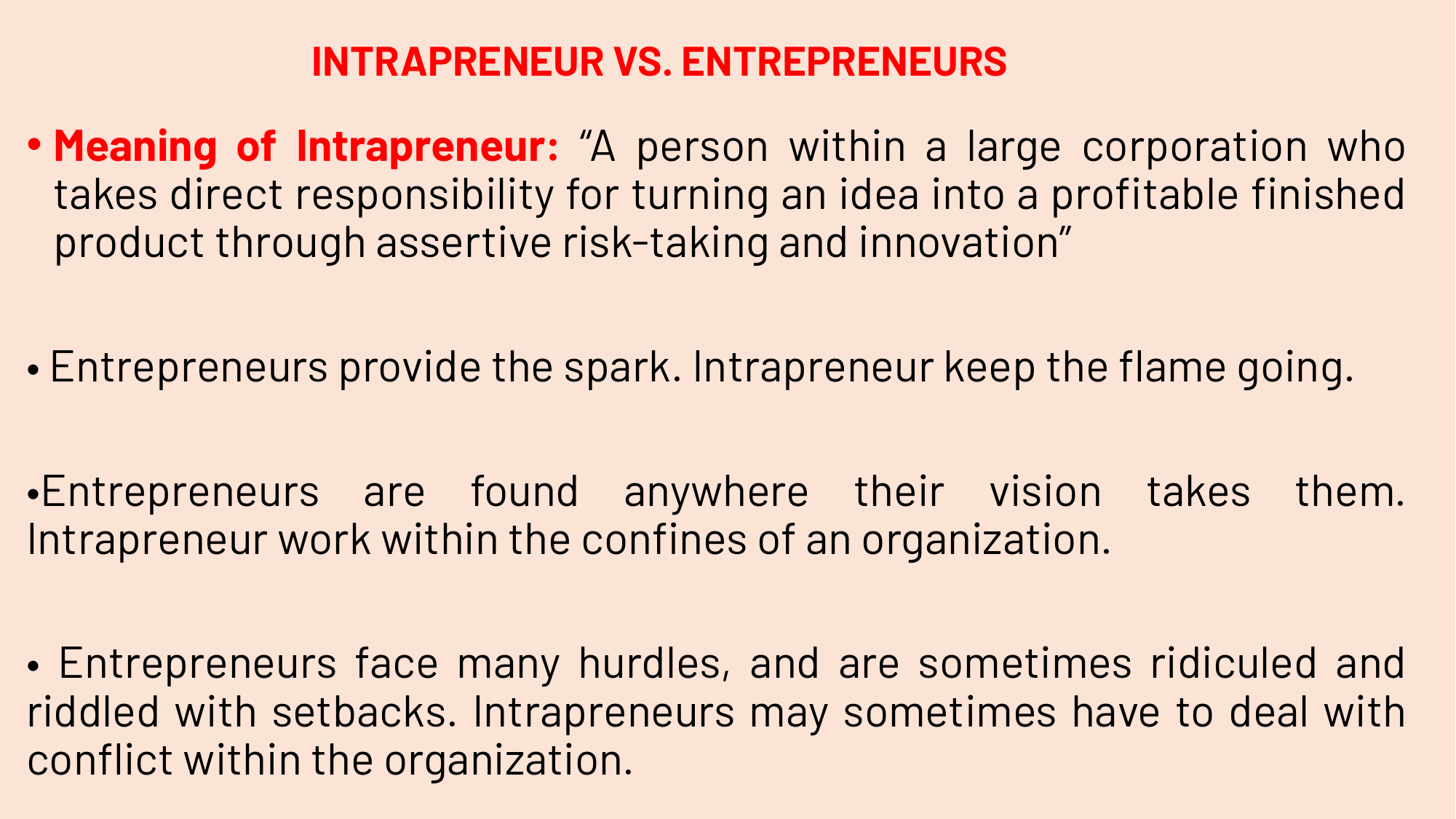

# INTRAPRENEUR VS. ENTREPRENEURS
Meaning of Intrapreneur: “A person within a large corporation who takes direct responsibility for turning an idea into a profitable finished product through assertive risk-taking and innovation”

• Entrepreneurs provide the spark. Intrapreneur keep the flame going.

•Entrepreneurs are found anywhere their vision takes them. Intrapreneur work within the confines of an organization.

• Entrepreneurs face many hurdles, and are sometimes ridiculed and riddled with setbacks. Intrapreneurs may sometimes have to deal with conflict within the organization.